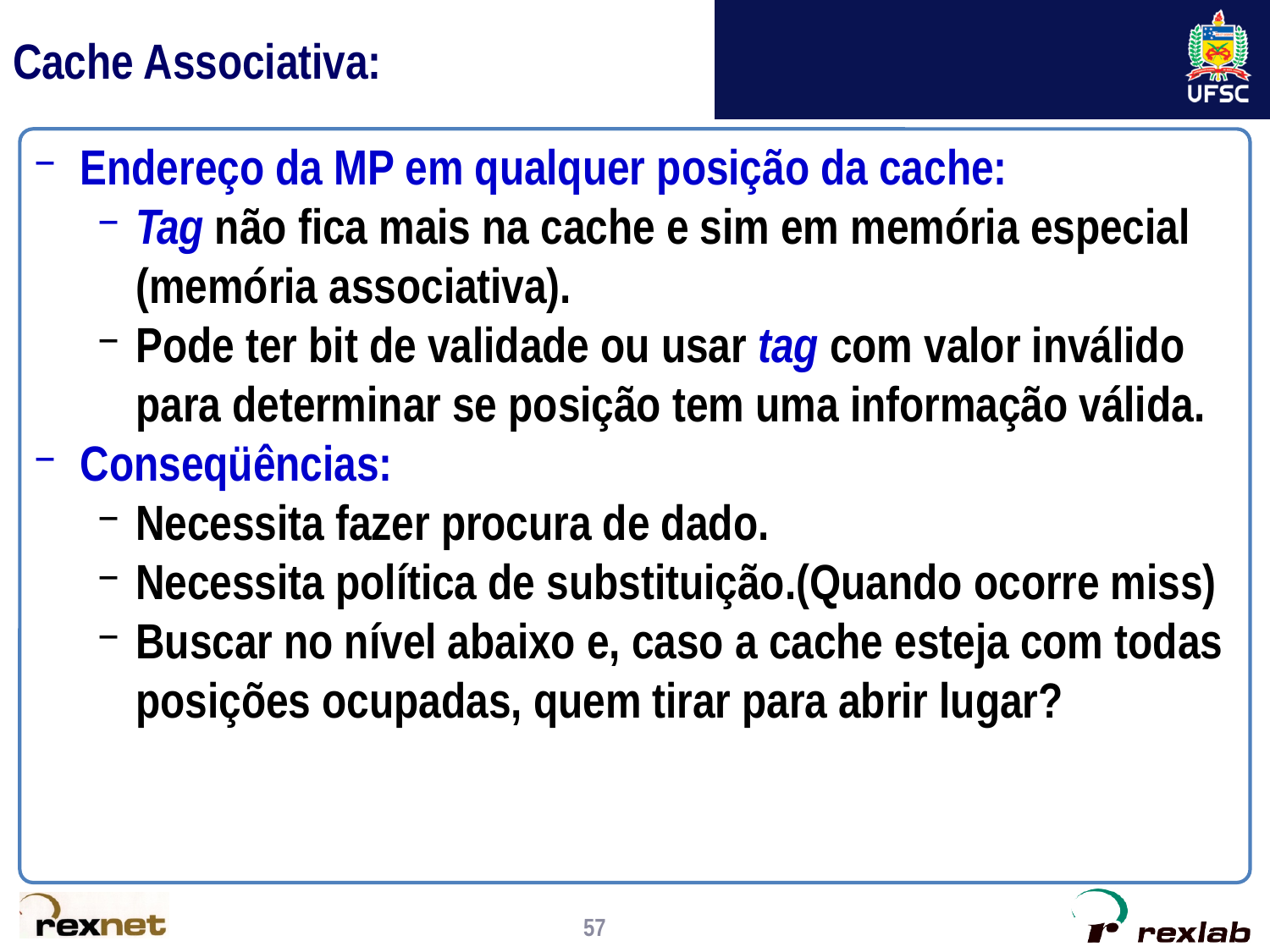

# Cache Associativa:
Endereço da MP em qualquer posição da cache:
Tag não fica mais na cache e sim em memória especial (memória associativa).
Pode ter bit de validade ou usar tag com valor inválido para determinar se posição tem uma informação válida.
Conseqüências:
Necessita fazer procura de dado.
Necessita política de substituição.(Quando ocorre miss)
Buscar no nível abaixo e, caso a cache esteja com todas posições ocupadas, quem tirar para abrir lugar?

57